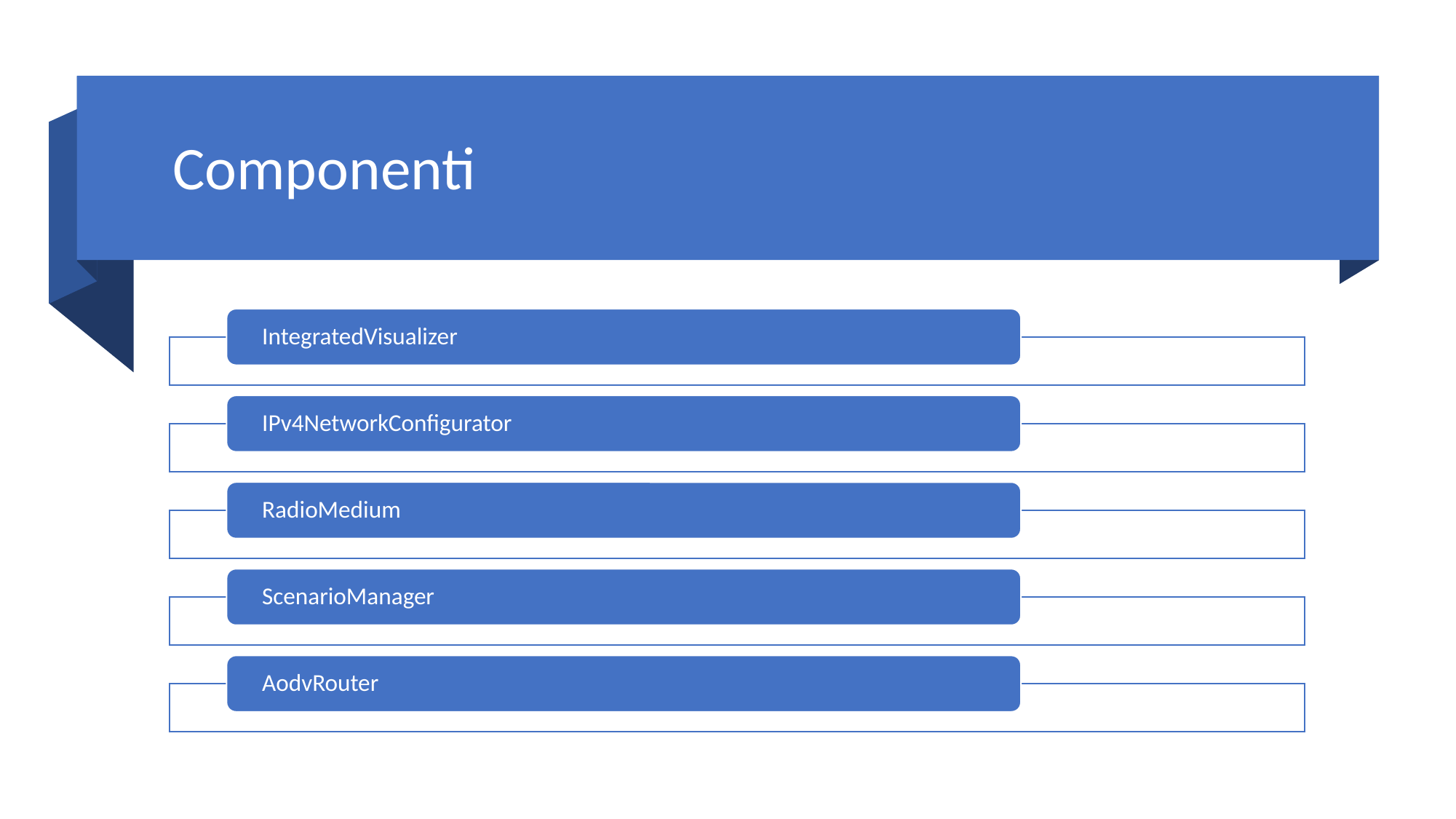

# Componenti
IntegratedVisualizer
IPv4NetworkConfigurator
RadioMedium
ScenarioManager
AodvRouter